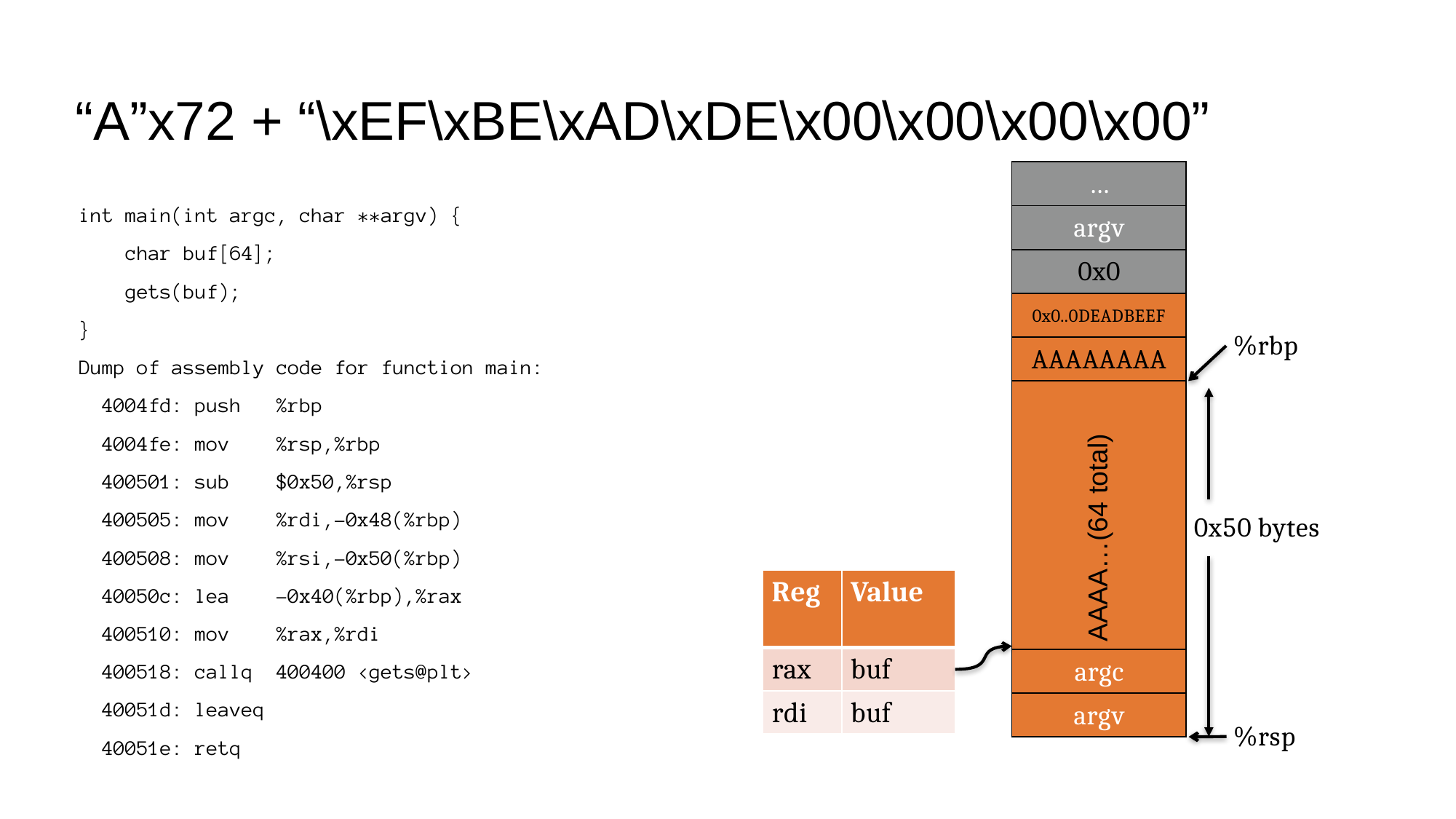

# “A”x72 + “\xEF\xBE\xAD\xDE\x00\x00\x00\x00”
| … |
| --- |
| argv |
| 0x0 |
| 0x0..0DEADBEEF |
| AAAAAAAA |
|  |
| argc |
| argv |
int main(int argc, char **argv) {
    char buf[64];
    gets(buf);
}
Dump of assembly code for function main:
  4004fd: push   %rbp
  4004fe: mov    %rsp,%rbp
  400501: sub    $0x50,%rsp
  400505: mov    %rdi,-0x48(%rbp)
  400508: mov    %rsi,-0x50(%rbp)
  40050c: lea    -0x40(%rbp),%rax
  400510: mov    %rax,%rdi
  400518: callq  400400 <gets@plt>
  40051d: leaveq
  40051e: retq
%rbp
0x50 bytes
AAAA…(64 total)
| Reg | Value |
| --- | --- |
| rax | buf |
| rdi | buf |
%rsp